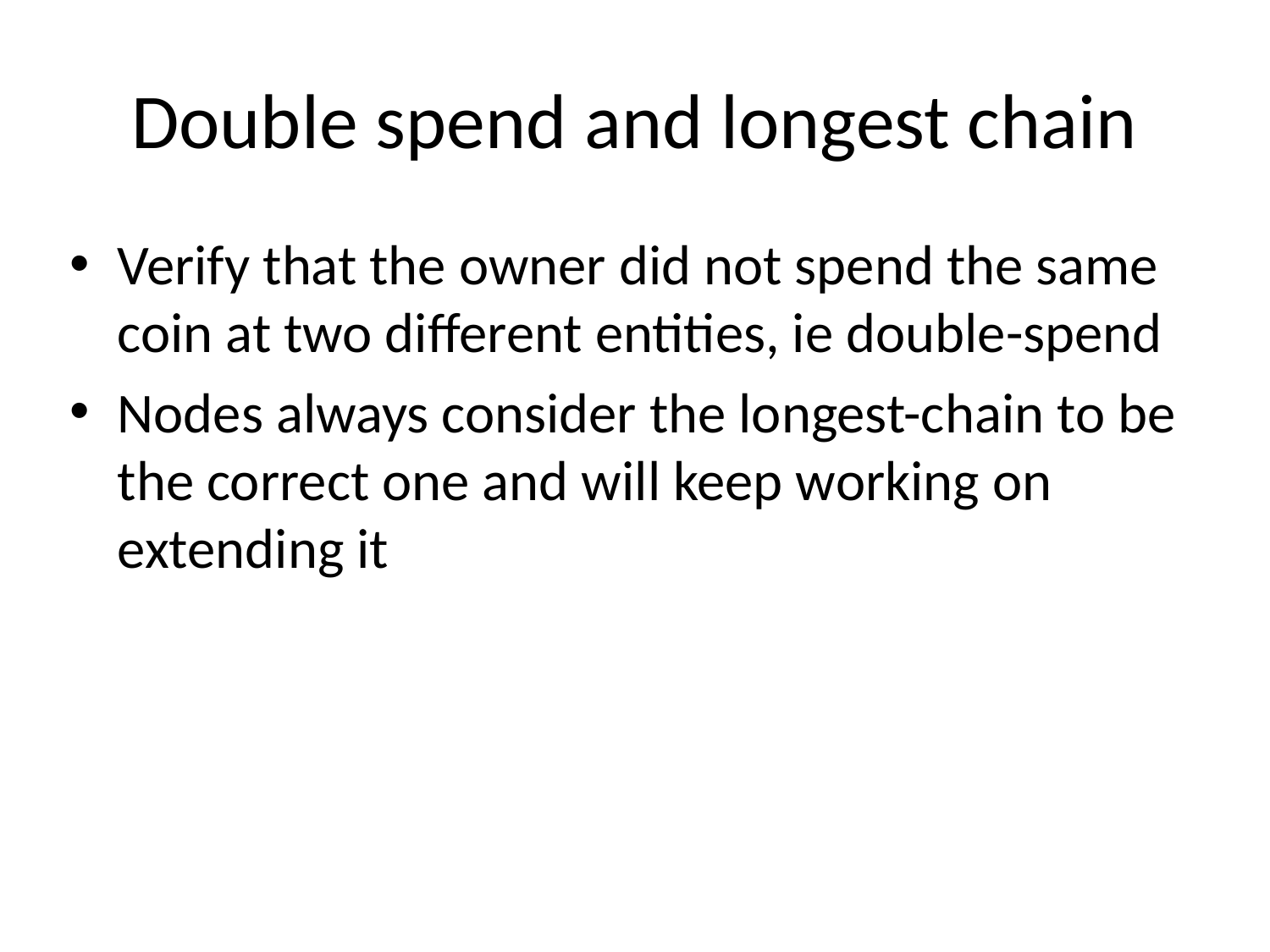

# Double spend and longest chain
Verify that the owner did not spend the same coin at two different entities, ie double-spend
Nodes always consider the longest-chain to be the correct one and will keep working on extending it